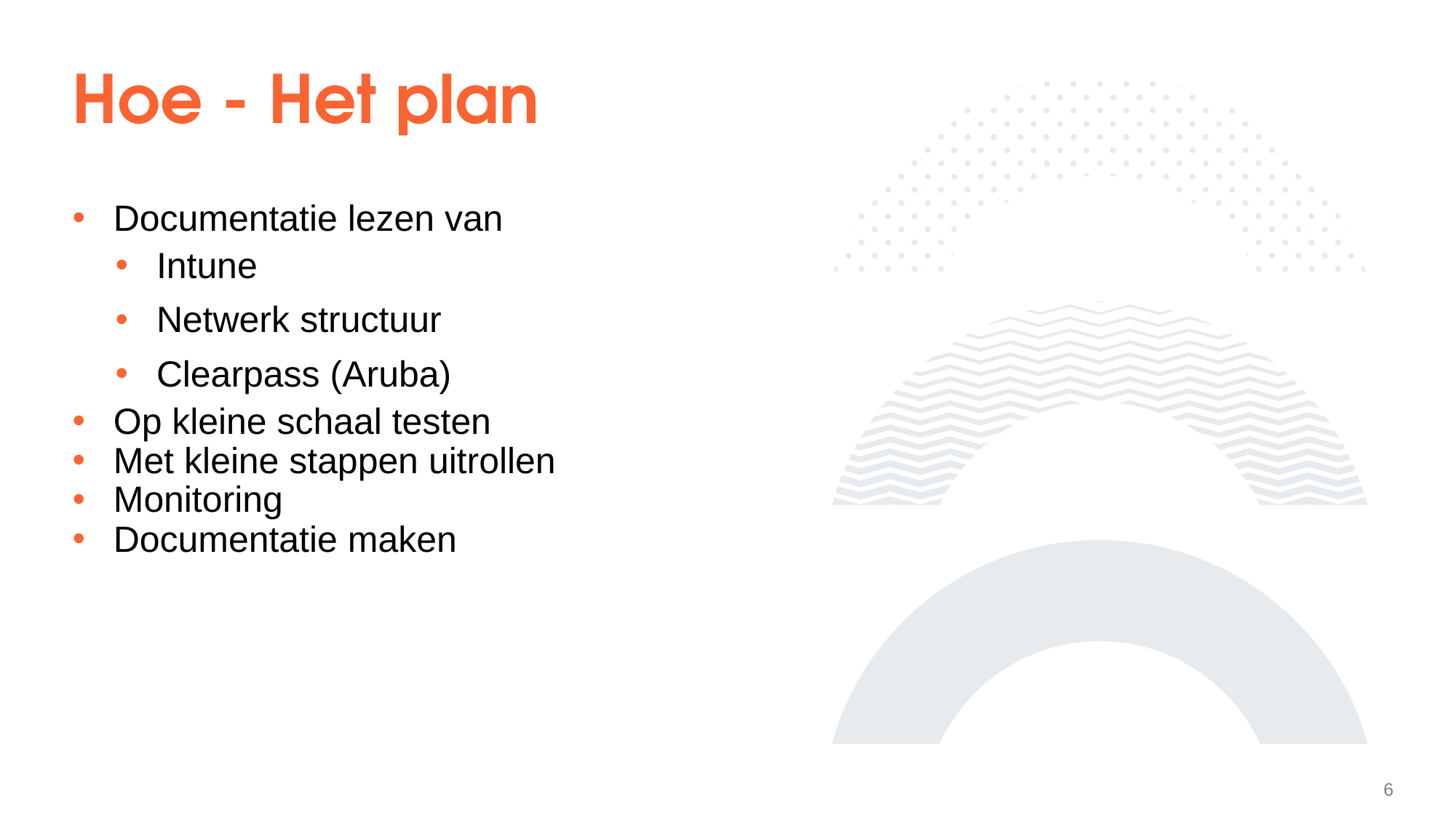

# Hoe - Het plan
Documentatie lezen van
Intune
Netwerk structuur
Clearpass (Aruba)
Op kleine schaal testen
Met kleine stappen uitrollen
Monitoring
Documentatie maken
6